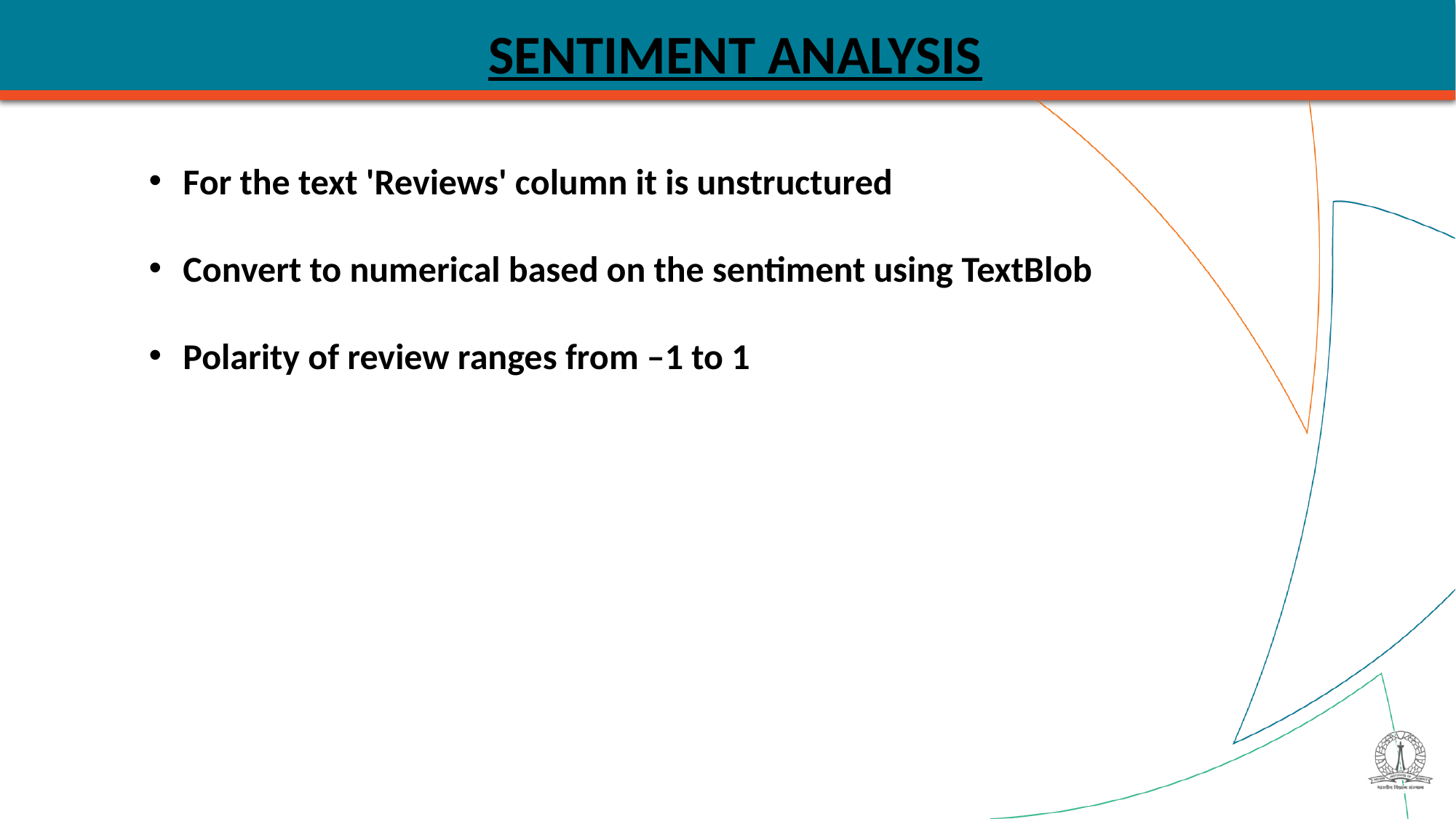

SENTIMENT ANALYSIS

For the text 'Reviews' column it is unstructured

Convert to numerical based on the sentiment using TextBlob

Polarity of review ranges from –1 to 1